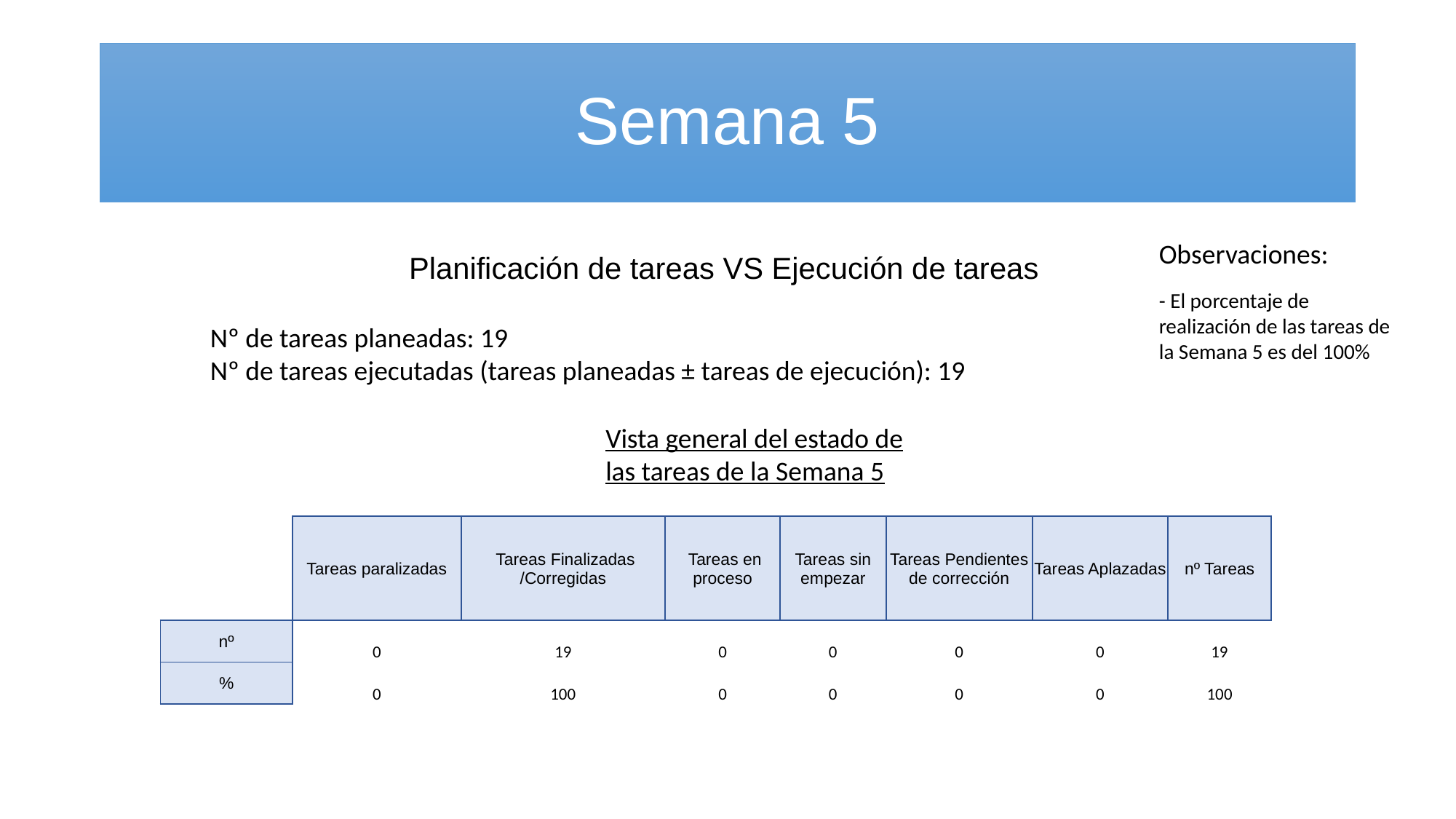

# Semana 5
Observaciones:
Planificación de tareas VS Ejecución de tareas
- El porcentaje de realización de las tareas de la Semana 5 es del 100%
Nº de tareas planeadas: 19
Nº de tareas ejecutadas (tareas planeadas ± tareas de ejecución): 19
Vista general del estado de las tareas de la Semana 5
|  | Tareas paralizadas | Tareas Finalizadas /Corregidas | Tareas en proceso | Tareas sin empezar | Tareas Pendientes de corrección | Tareas Aplazadas | nº Tareas |
| --- | --- | --- | --- | --- | --- | --- | --- |
| nº | 0 | 19 | 0 | 0 | 0 | 0 | 19 |
| % | 0 | 100 | 0 | 0 | 0 | 0 | 100 |